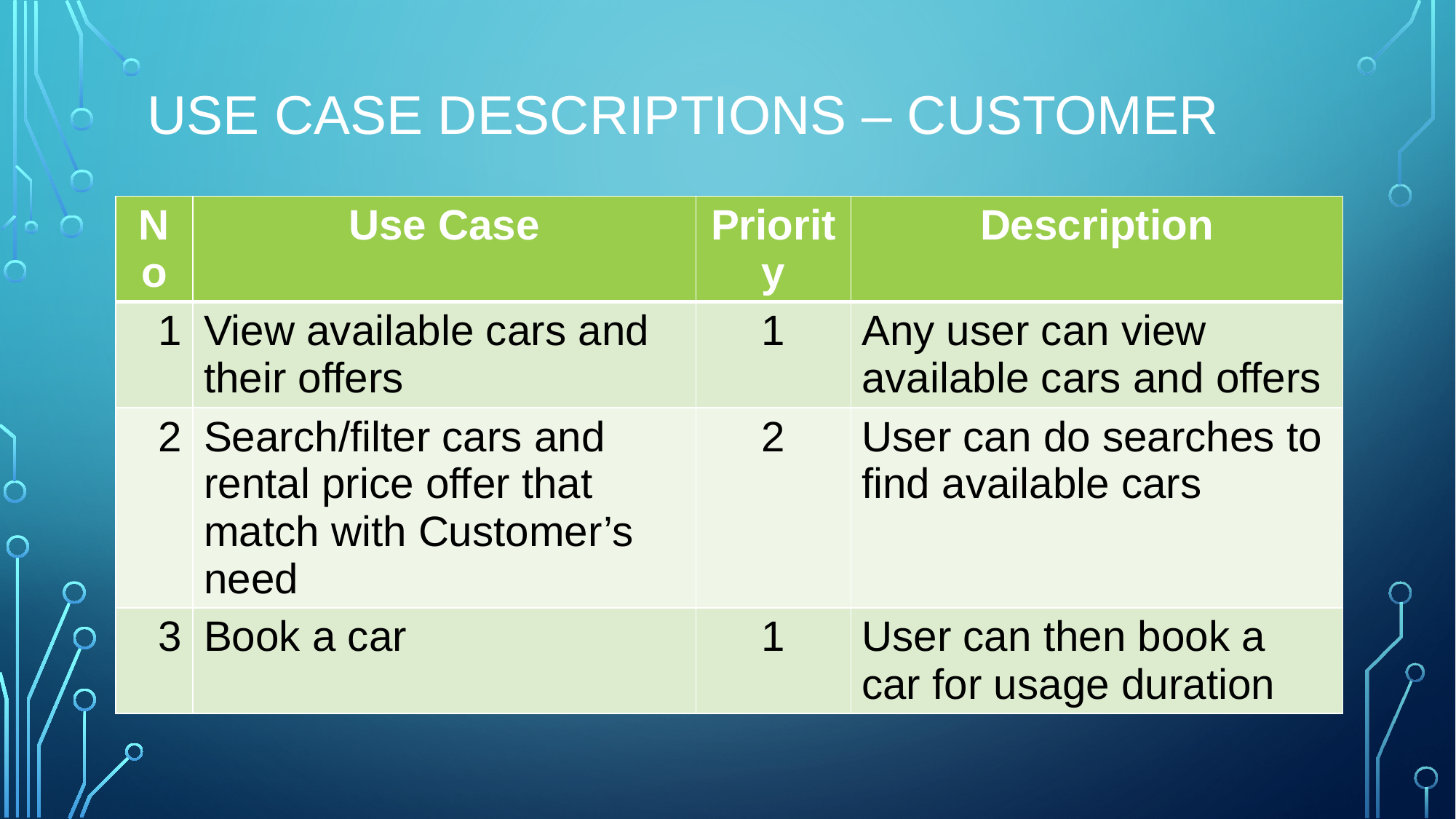

# Use case descriptions – Customer
| No | Use Case | Priority | Description |
| --- | --- | --- | --- |
| 1 | View available cars and their offers | 1 | Any user can view available cars and offers |
| 2 | Search/filter cars and rental price offer that match with Customer’s need | 2 | User can do searches to find available cars |
| 3 | Book a car | 1 | User can then book a car for usage duration |